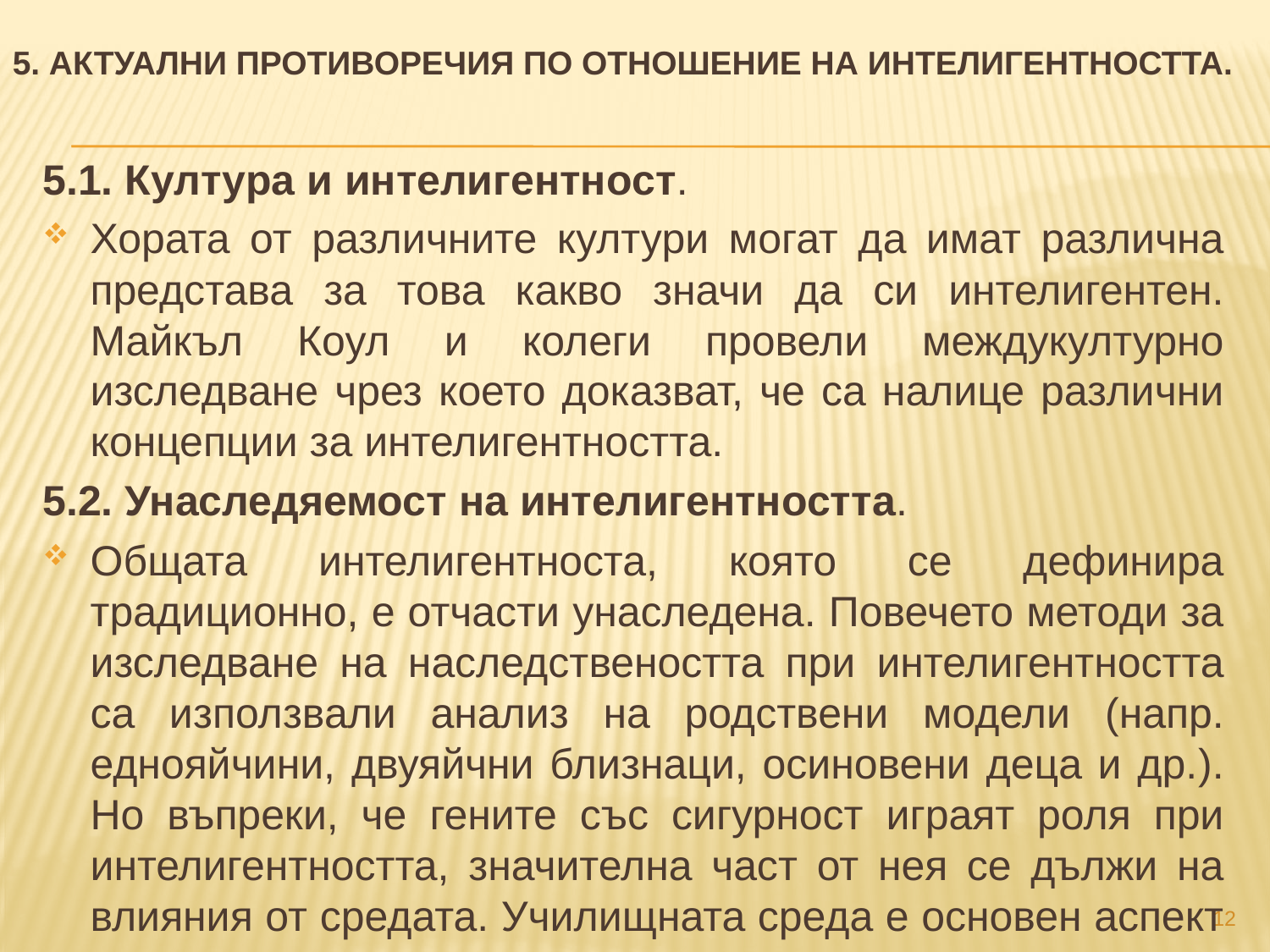

5. АКТУАЛНИ ПРОТИВОРЕЧИЯ ПО ОТНОШЕНИЕ НА ИНТЕЛИГЕНТНОСТТА.
5.1. Култура и интелигентност.
Хората от различните култури могат да имат различна представа за това какво значи да си интелигентен. Майкъл Коул и колеги провели междукултурно изследване чрез което доказват, че са налице различни концепции за интелигентността.
5.2. Унаследяемост на интелигентността.
Общата интелигентноста, която се дефинира традиционно, е отчасти унаследена. Повечето методи за изследване на наследствеността при интелигентността са използвали анализ на родствени модели (напр. еднояйчини, двуяйчни близнаци, осиновени деца и др.). Но въпреки, че гените със сигурност играят роля при интелигентността, значителна част от нея се дължи на влияния от средата. Училищната среда е основен аспект на тези влияния.

12